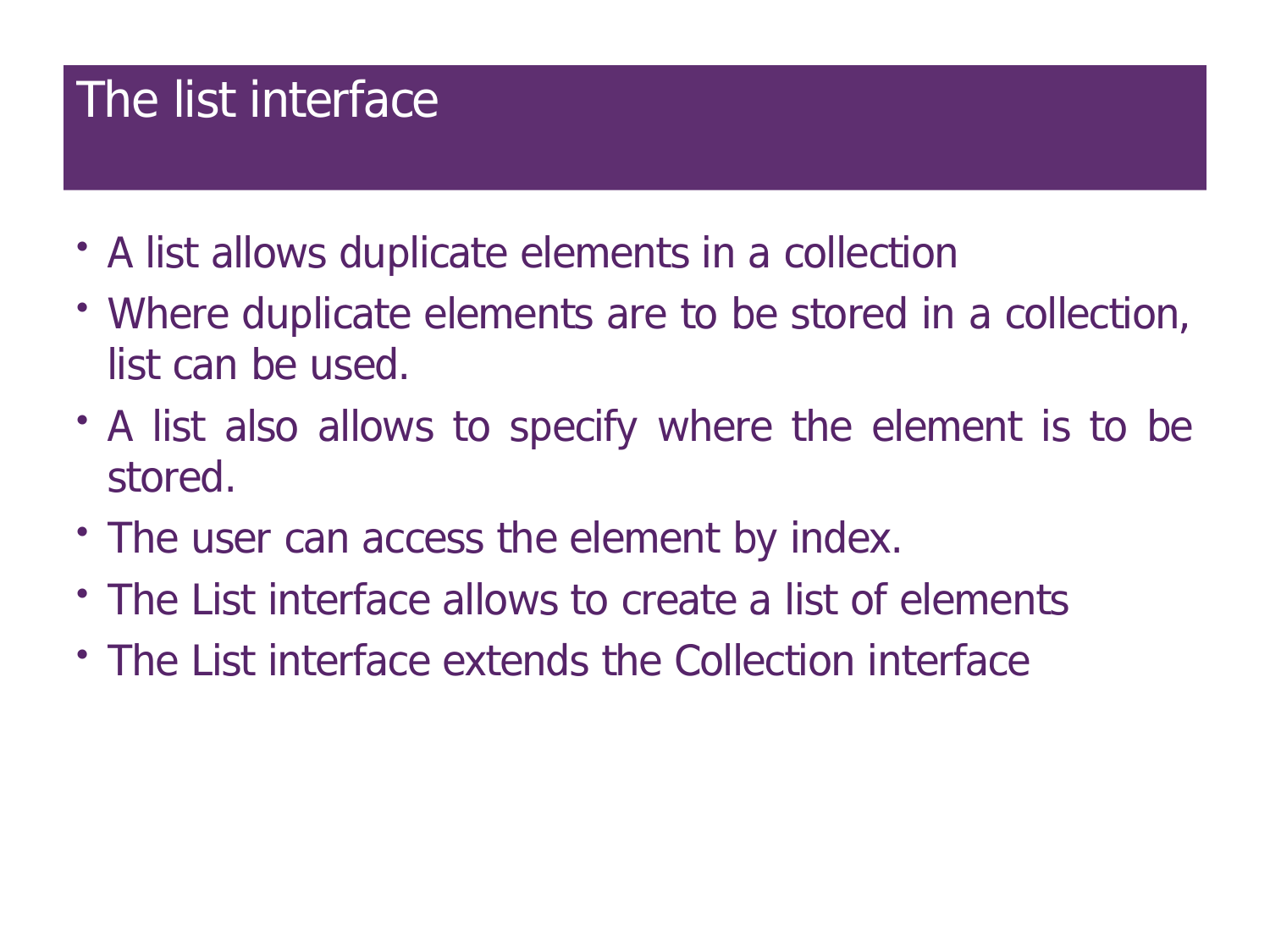

# The list interface
A list allows duplicate elements in a collection
Where duplicate elements are to be stored in a collection, list can be used.
A list also allows to specify where the element is to be stored.
The user can access the element by index.
The List interface allows to create a list of elements
The List interface extends the Collection interface

22